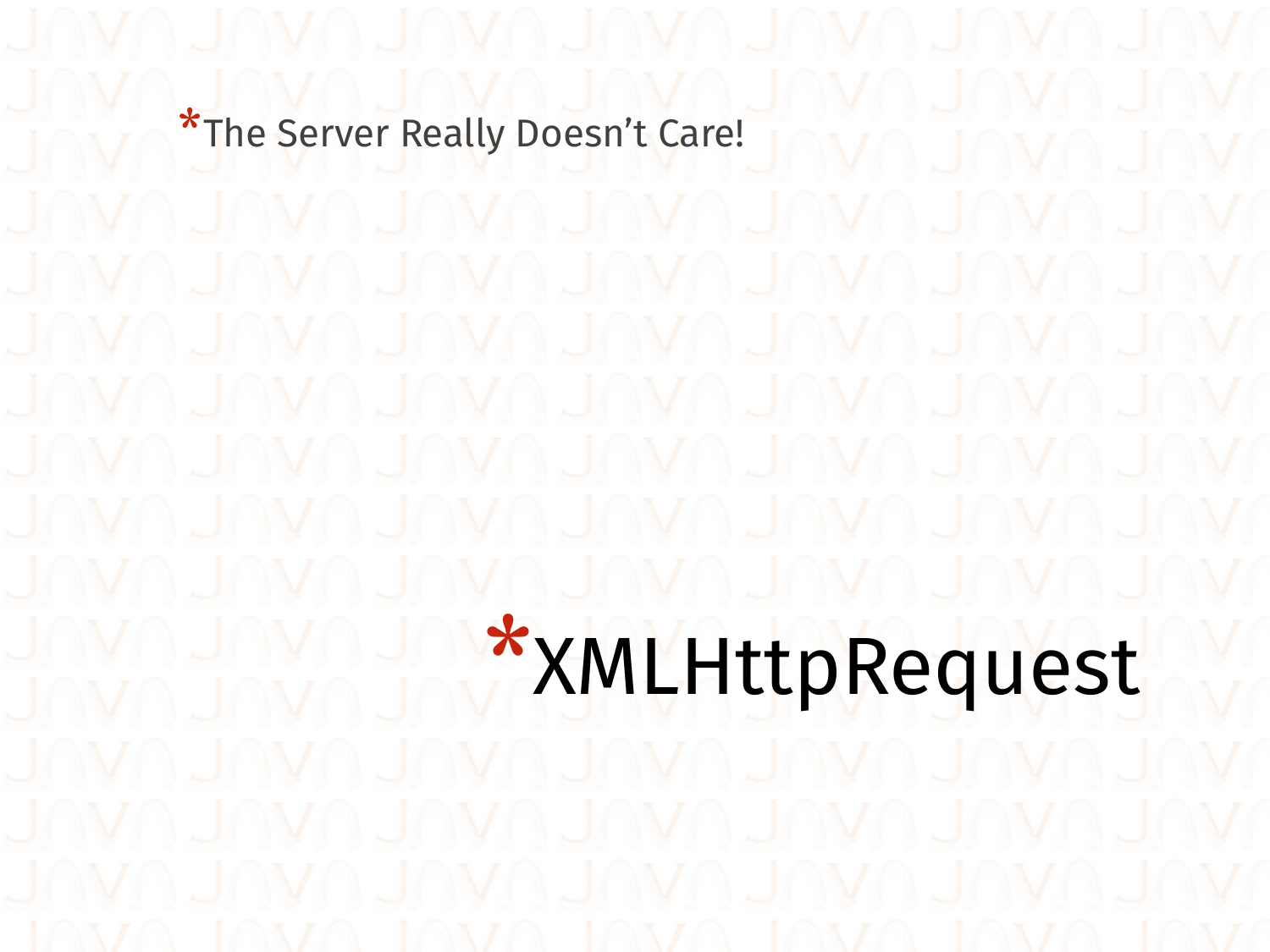

The Server Really Doesn’t Care!
# XMLHttpRequest